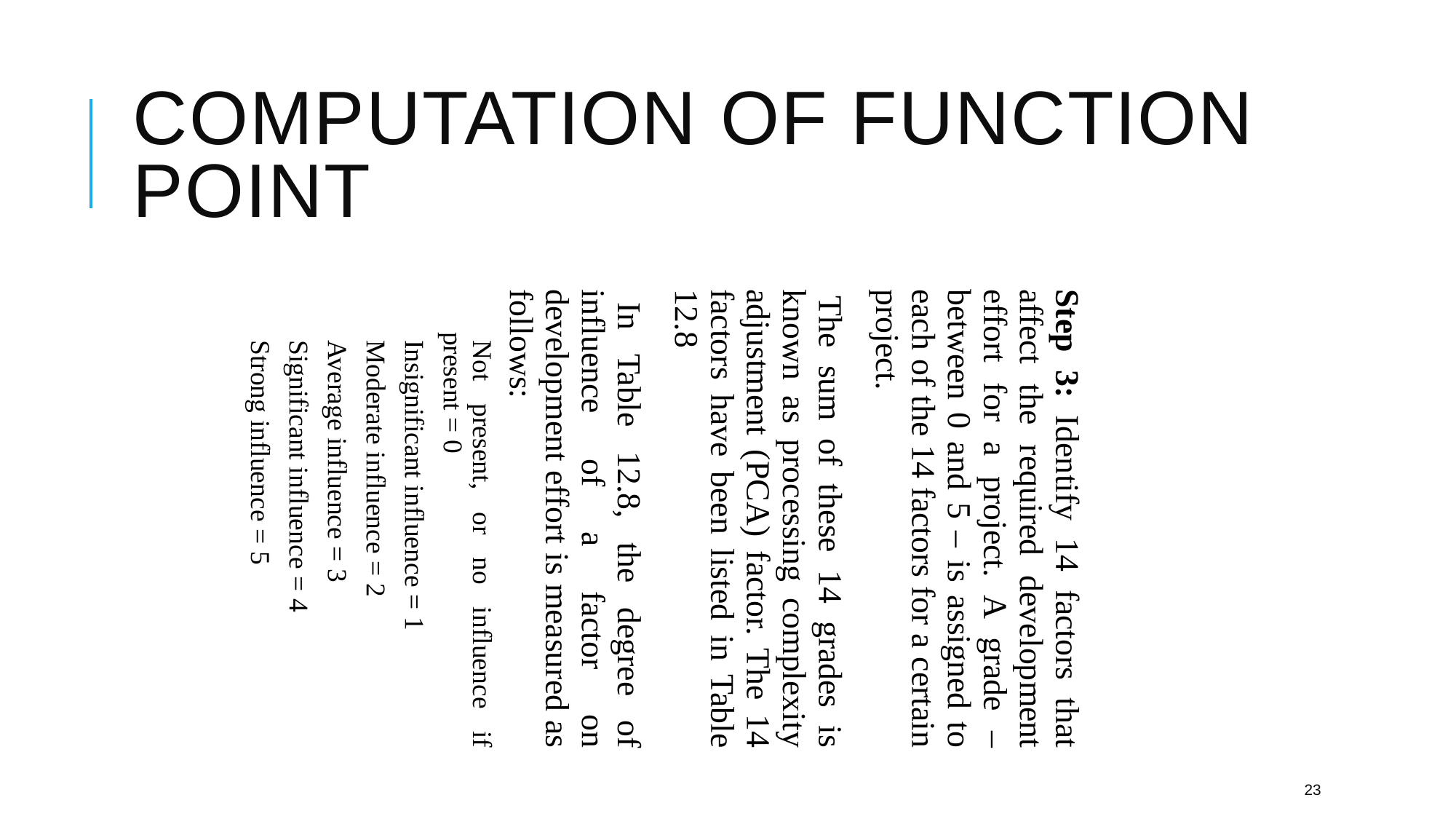

Computation of Function Point
Step 3: Identify 14 factors that affect the required development effort for a project. A grade – between 0 and 5 – is assigned to each of the 14 factors for a certain project.
 The sum of these 14 grades is known as processing complexity adjustment (PCA) factor. The 14 factors have been listed in Table 12.8
 In Table 12.8, the degree of influence of a factor on development effort is measured as follows:
Not present, or no influence if present = 0
Insignificant influence = 1
Moderate influence = 2
Average influence = 3
Significant influence = 4
Strong influence = 5

23